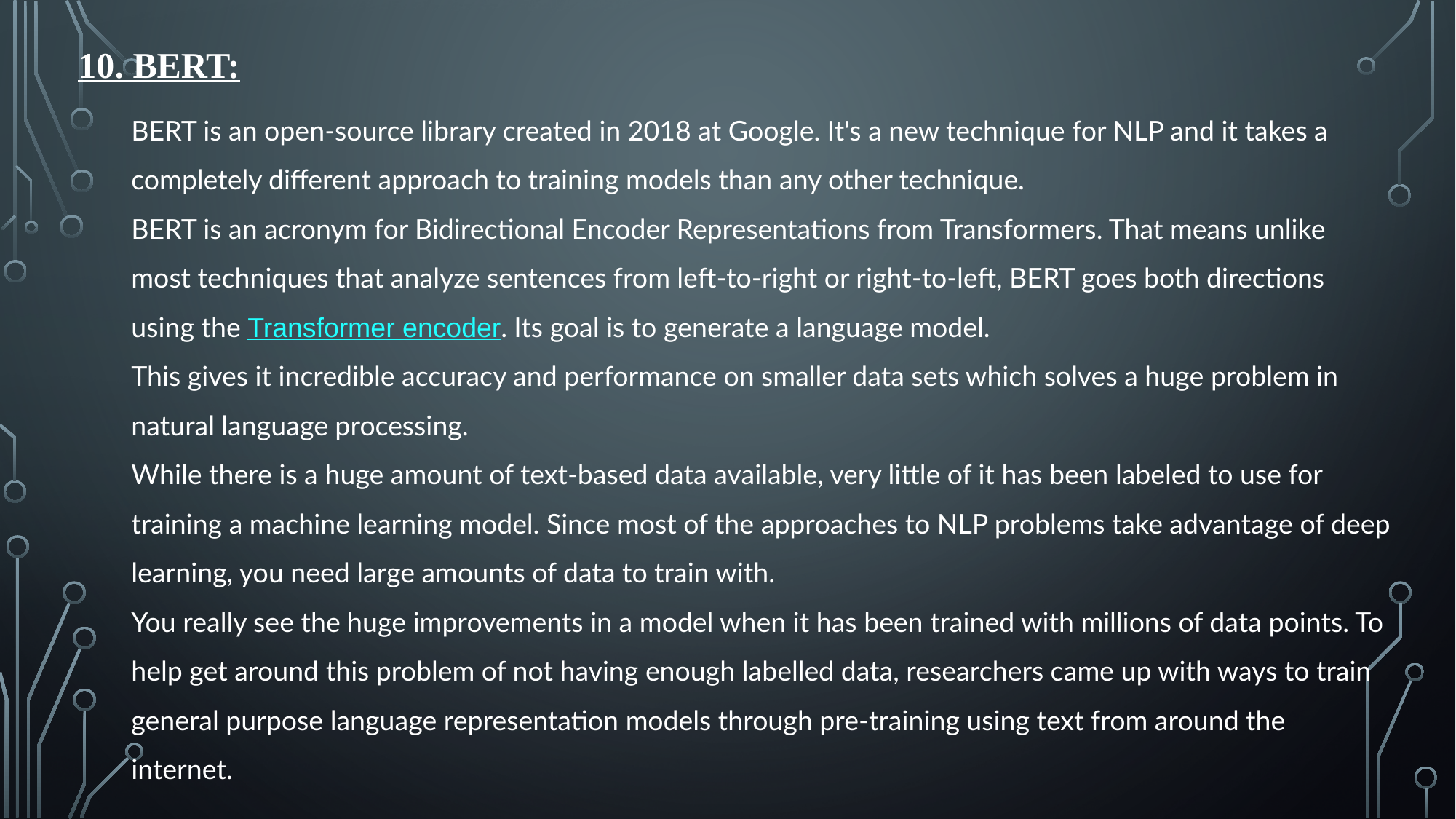

10. BERT:
BERT is an open-source library created in 2018 at Google. It's a new technique for NLP and it takes a completely different approach to training models than any other technique.
BERT is an acronym for Bidirectional Encoder Representations from Transformers. That means unlike most techniques that analyze sentences from left-to-right or right-to-left, BERT goes both directions using the Transformer encoder. Its goal is to generate a language model.
This gives it incredible accuracy and performance on smaller data sets which solves a huge problem in natural language processing.
While there is a huge amount of text-based data available, very little of it has been labeled to use for training a machine learning model. Since most of the approaches to NLP problems take advantage of deep learning, you need large amounts of data to train with.
You really see the huge improvements in a model when it has been trained with millions of data points. To help get around this problem of not having enough labelled data, researchers came up with ways to train general purpose language representation models through pre-training using text from around the internet.